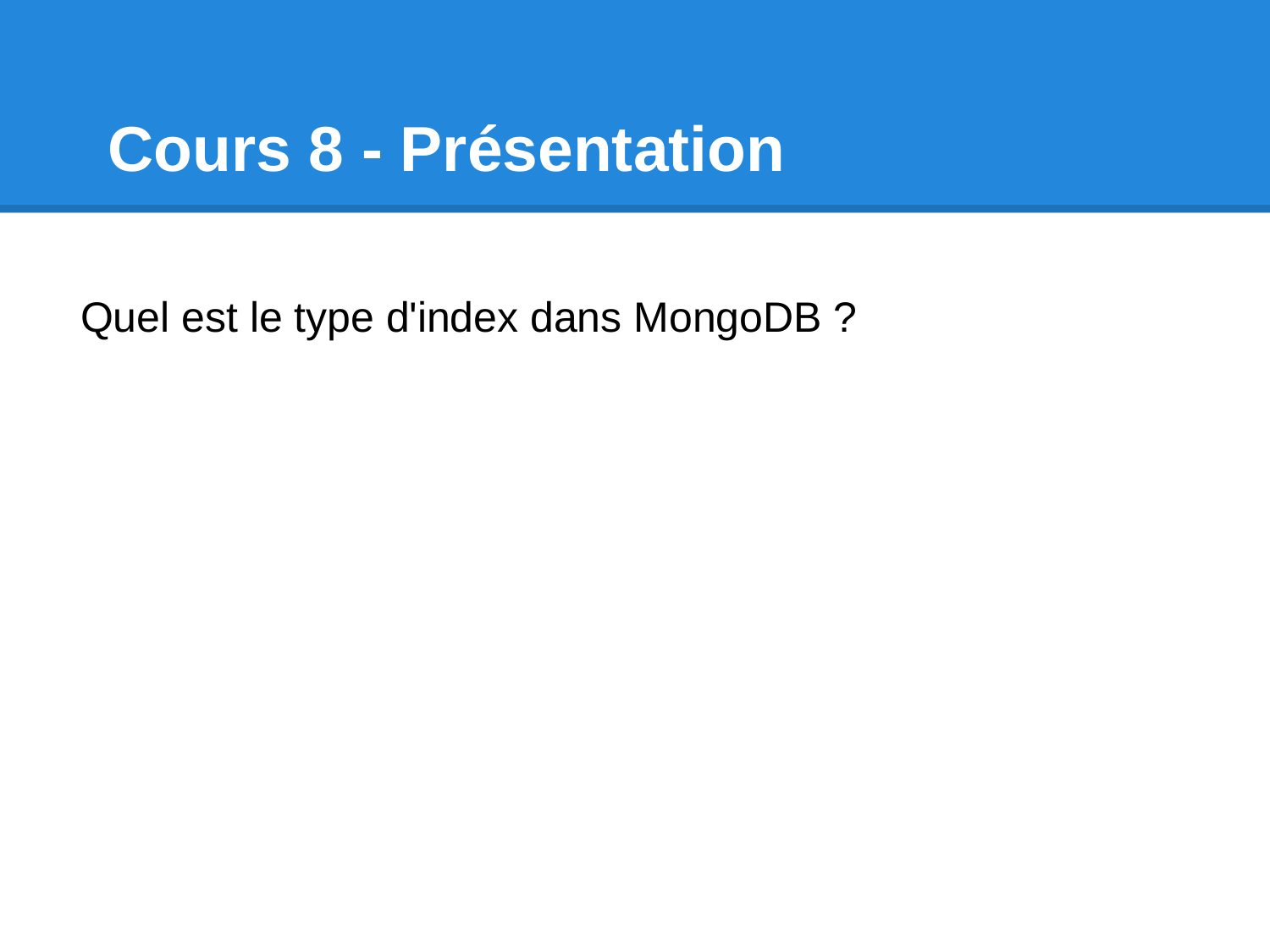

# Cours 8 - Présentation
Quel est le type d'index dans MongoDB ?